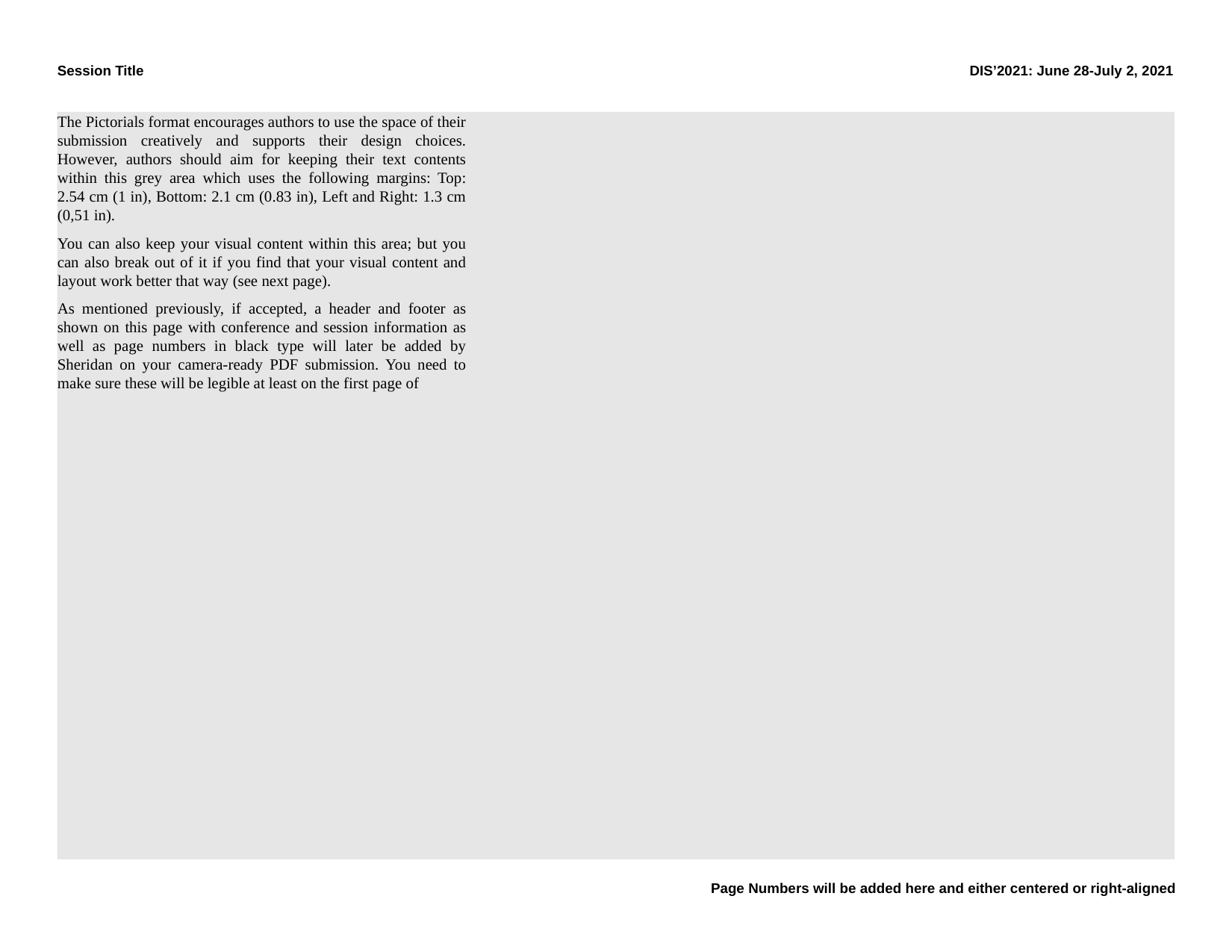

DIS’2021: June 28-July 2, 2021
Session Title

The Pictorials format encourages authors to use the space of their submission creatively and supports their design choices. However, authors should aim for keeping their text contents within this grey area which uses the following margins: Top: 2.54 cm (1 in), Bottom: 2.1 cm (0.83 in), Left and Right: 1.3 cm (0,51 in).
You can also keep your visual content within this area; but you can also break out of it if you find that your visual content and layout work better that way (see next page).
As mentioned previously, if accepted, a header and footer as shown on this page with conference and session information as well as page numbers in black type will later be added by Sheridan on your camera-ready PDF submission. You need to make sure these will be legible at least on the first page of
Page Numbers will be added here and either centered or right-aligned